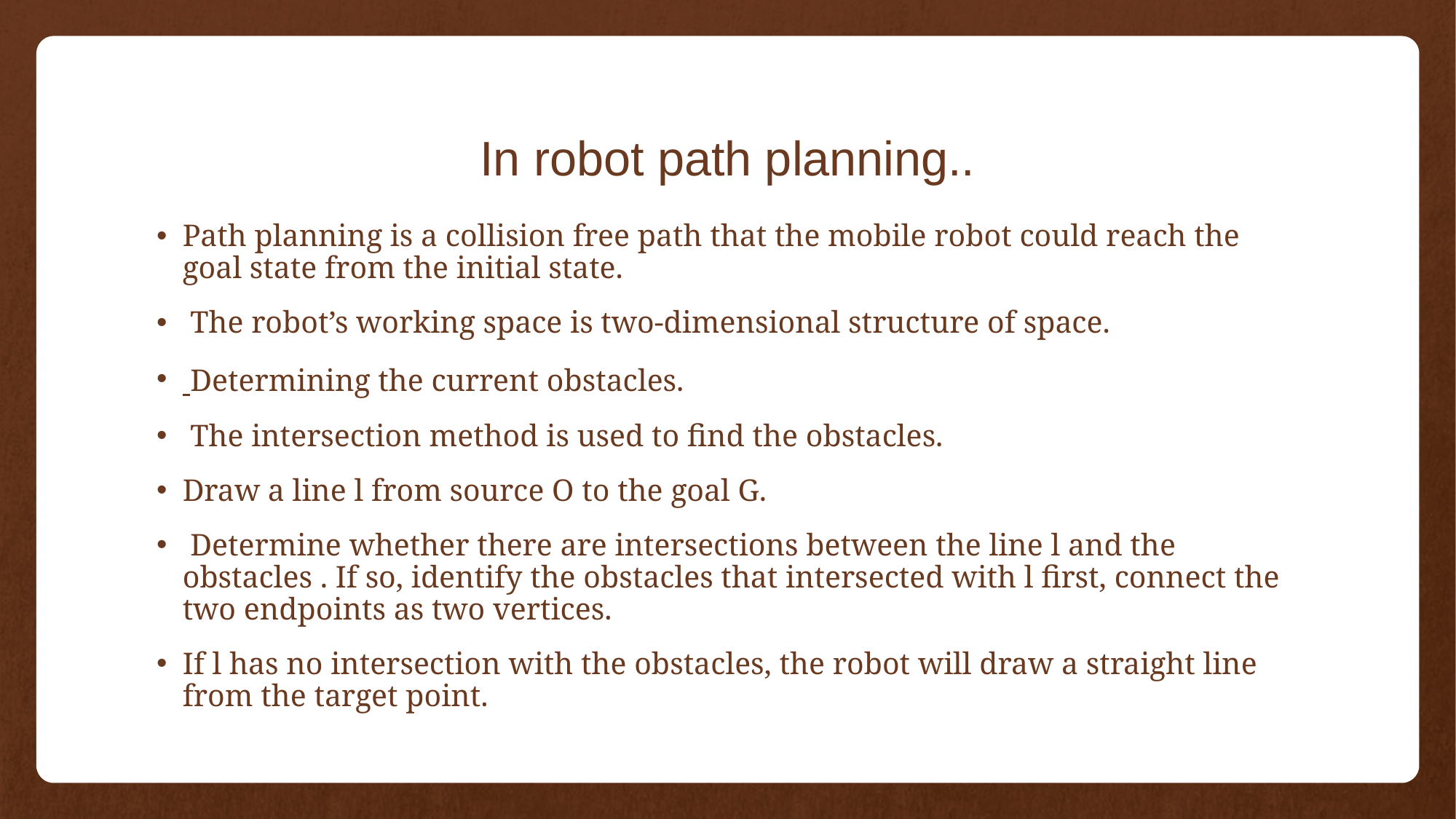

# In robot path planning..
Path planning is a collision free path that the mobile robot could reach the goal state from the initial state.
 The robot’s working space is two-dimensional structure of space.
 Determining the current obstacles.
 The intersection method is used to find the obstacles.
Draw a line l from source O to the goal G.
 Determine whether there are intersections between the line l and the obstacles . If so, identify the obstacles that intersected with l first, connect the two endpoints as two vertices.
If l has no intersection with the obstacles, the robot will draw a straight line from the target point.